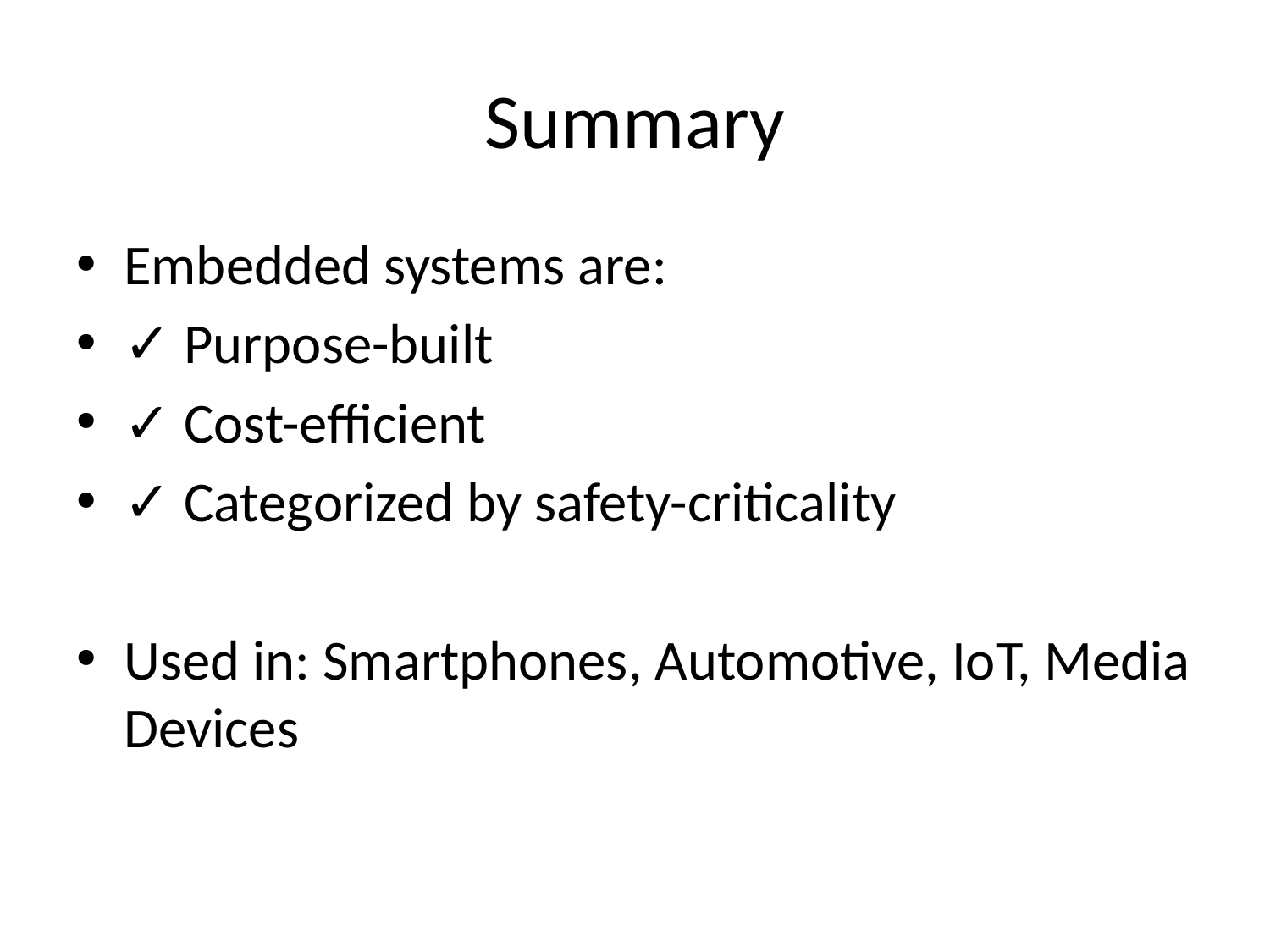

# Summary
Embedded systems are:
✓ Purpose-built
✓ Cost-efficient
✓ Categorized by safety-criticality

Used in: Smartphones, Automotive, IoT, Media Devices